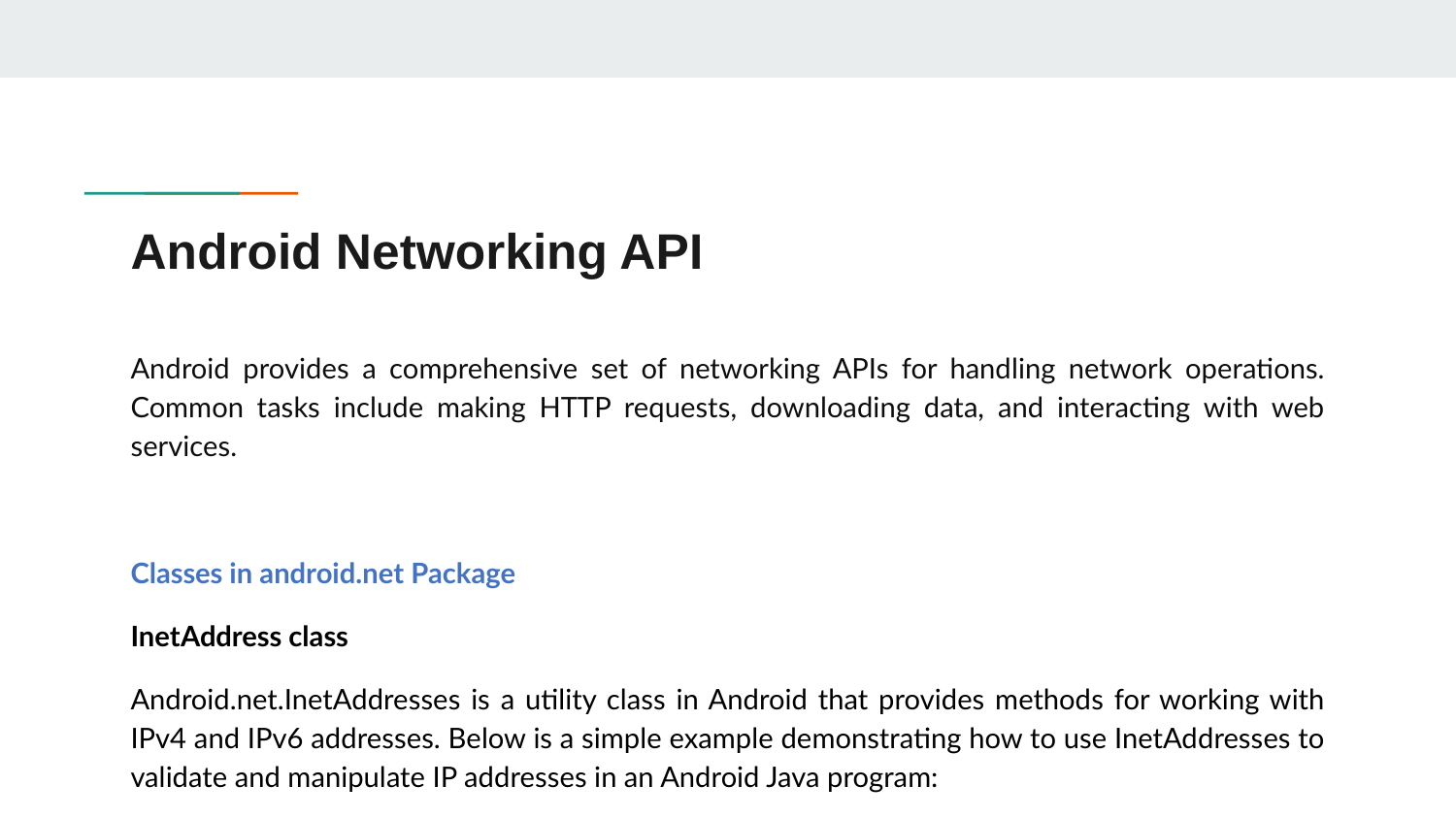

# Android Networking API
Android provides a comprehensive set of networking APIs for handling network operations. Common tasks include making HTTP requests, downloading data, and interacting with web services.

Classes in android.net Package
InetAddress class
Android.net.InetAddresses is a utility class in Android that provides methods for working with IPv4 and IPv6 addresses. Below is a simple example demonstrating how to use InetAddresses to validate and manipulate IP addresses in an Android Java program: